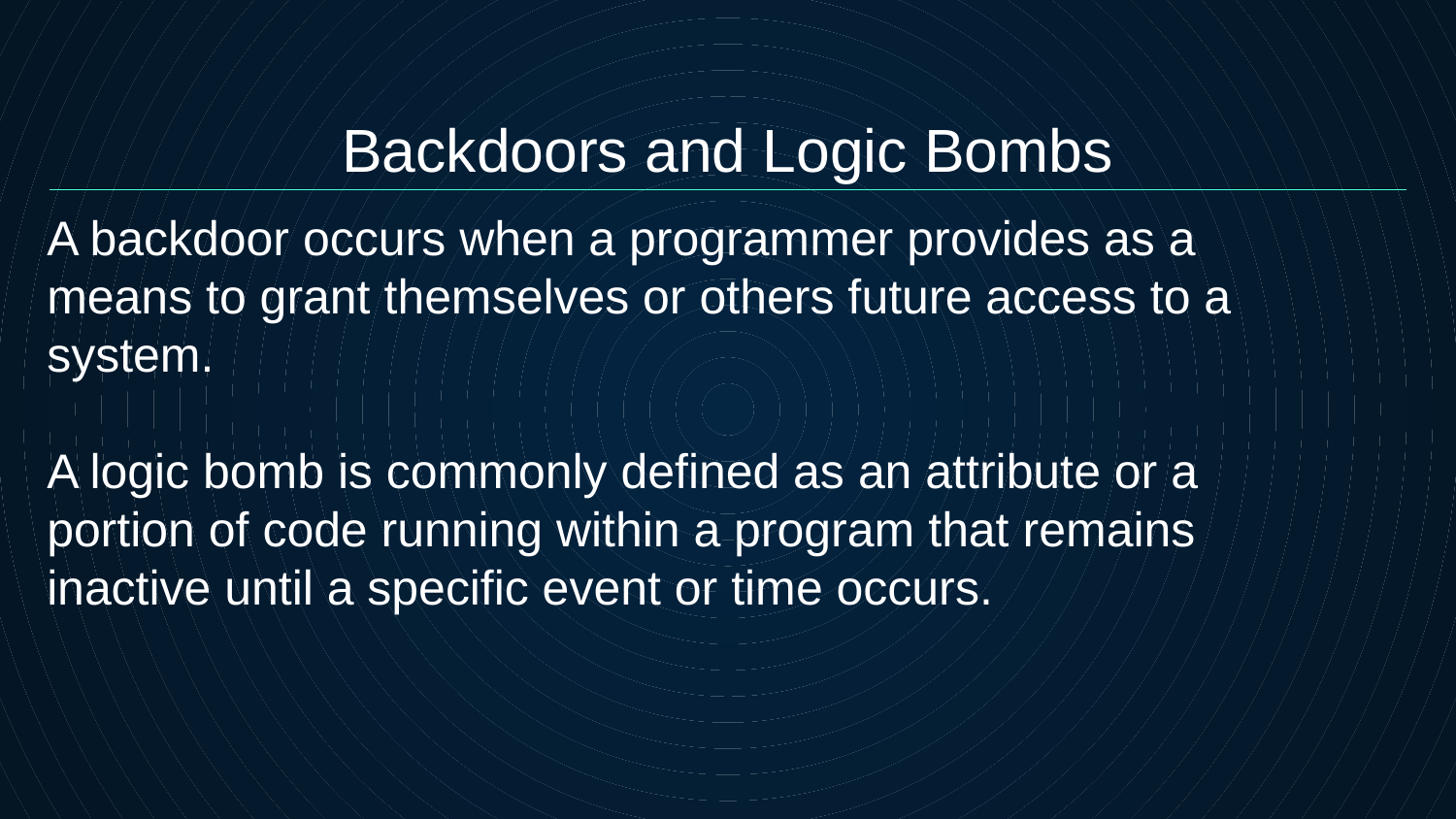

Backdoors and Logic Bombs
A backdoor occurs when a programmer provides as a means to grant themselves or others future access to a system.

A logic bomb is commonly defined as an attribute or a portion of code running within a program that remains inactive until a specific event or time occurs.